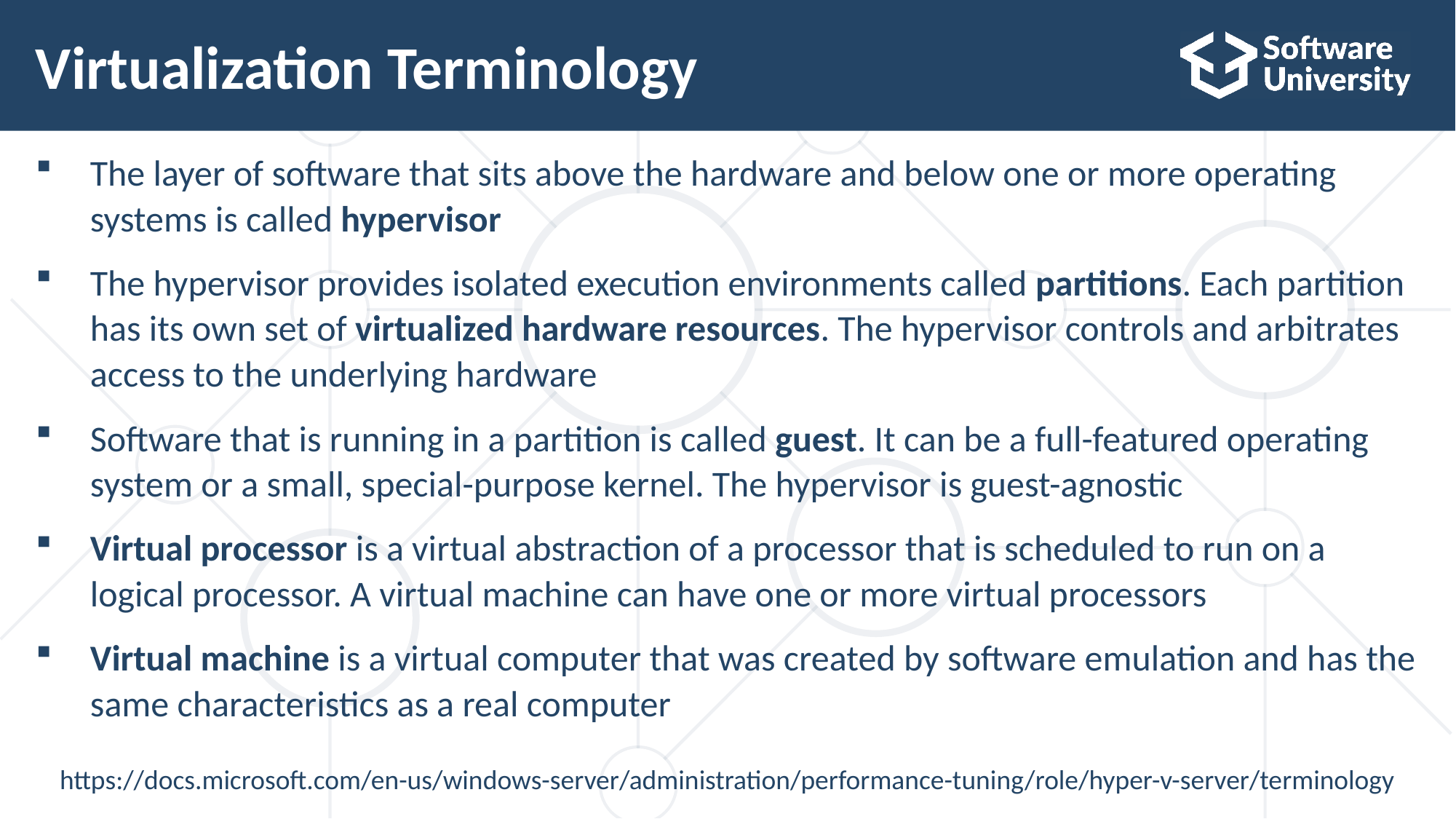

# Virtualization Terminology
The layer of software that sits above the hardware and below one or more operating systems is called hypervisor
The hypervisor provides isolated execution environments called partitions. Each partition has its own set of virtualized hardware resources. The hypervisor controls and arbitrates access to the underlying hardware
Software that is running in a partition is called guest. It can be a full-featured operating system or a small, special-purpose kernel. The hypervisor is guest-agnostic
Virtual processor is a virtual abstraction of a processor that is scheduled to run on a logical processor. A virtual machine can have one or more virtual processors
Virtual machine is a virtual computer that was created by software emulation and has the same characteristics as a real computer
https://docs.microsoft.com/en-us/windows-server/administration/performance-tuning/role/hyper-v-server/terminology